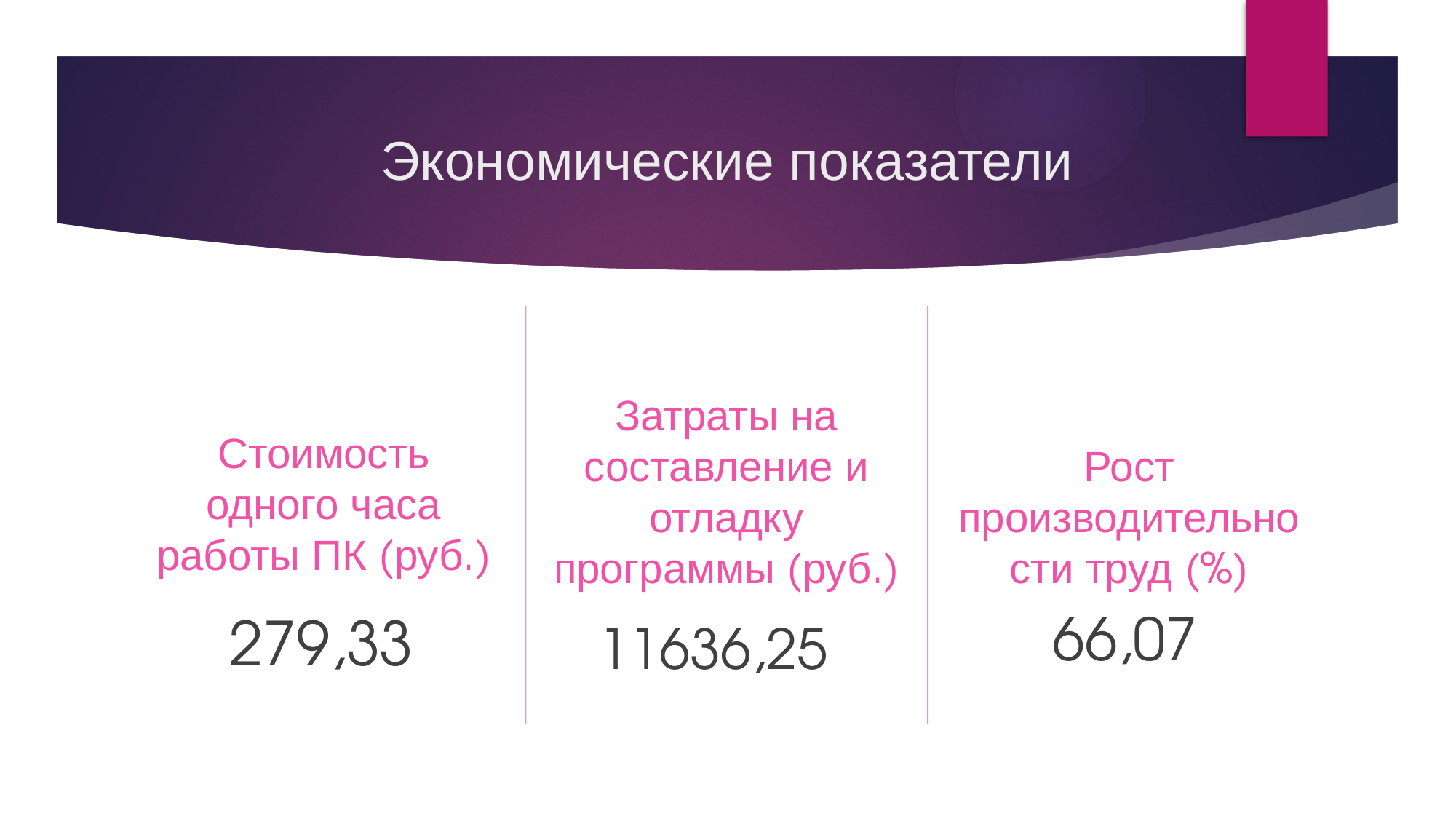

# Экономические показатели
Стоимость одного часа работы ПК (руб.)
Затраты на составление и отладку программы (руб.)
Рост производительности труд (%)
66,07
279,33
11636,25